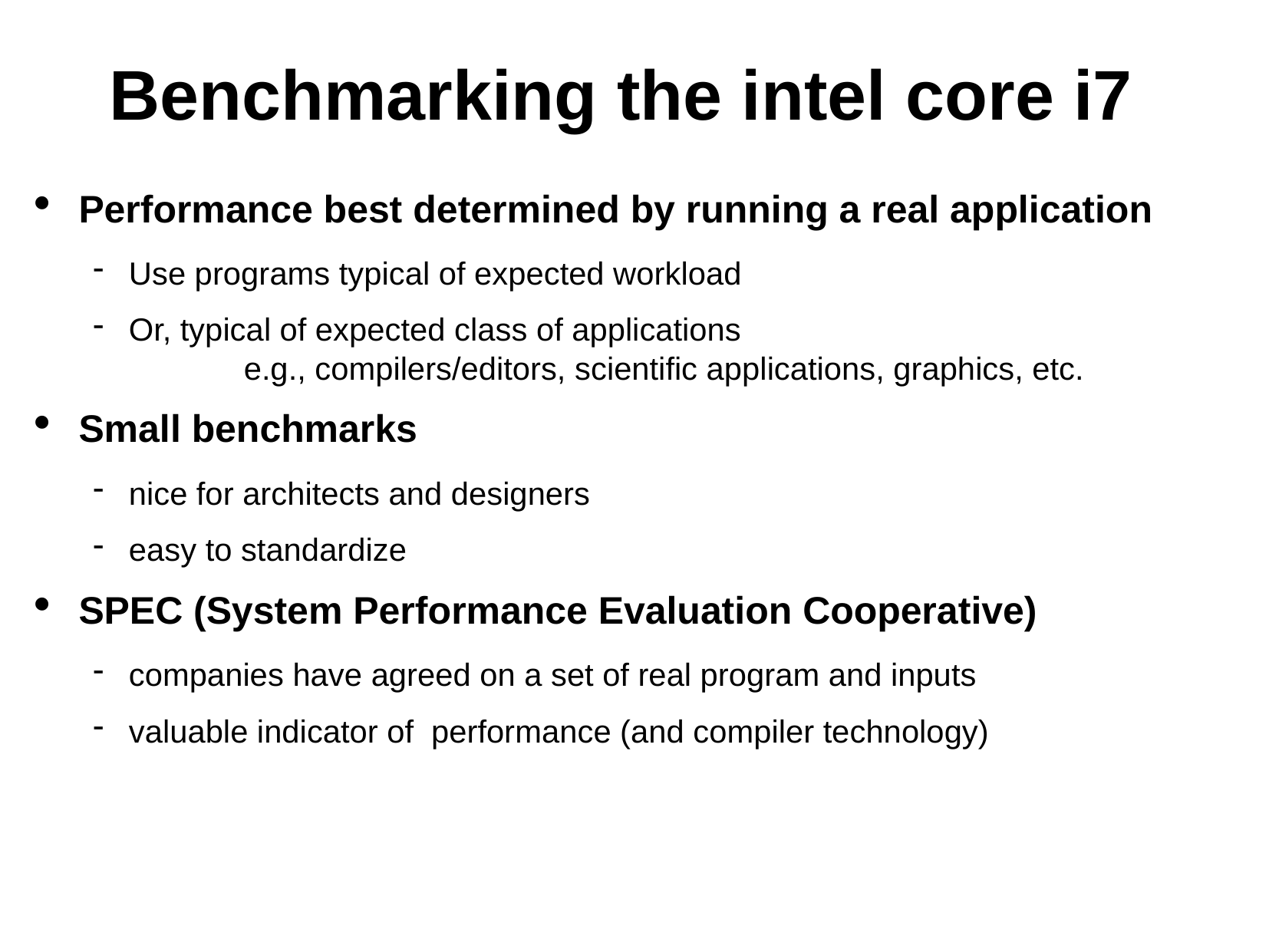

Benchmarking the intel core i7
Performance best determined by running a real application
Use programs typical of expected workload
Or, typical of expected class of applications
	e.g., compilers/editors, scientific applications, graphics, etc.
Small benchmarks
nice for architects and designers
easy to standardize
SPEC (System Performance Evaluation Cooperative)
companies have agreed on a set of real program and inputs
valuable indicator of  performance (and compiler technology)